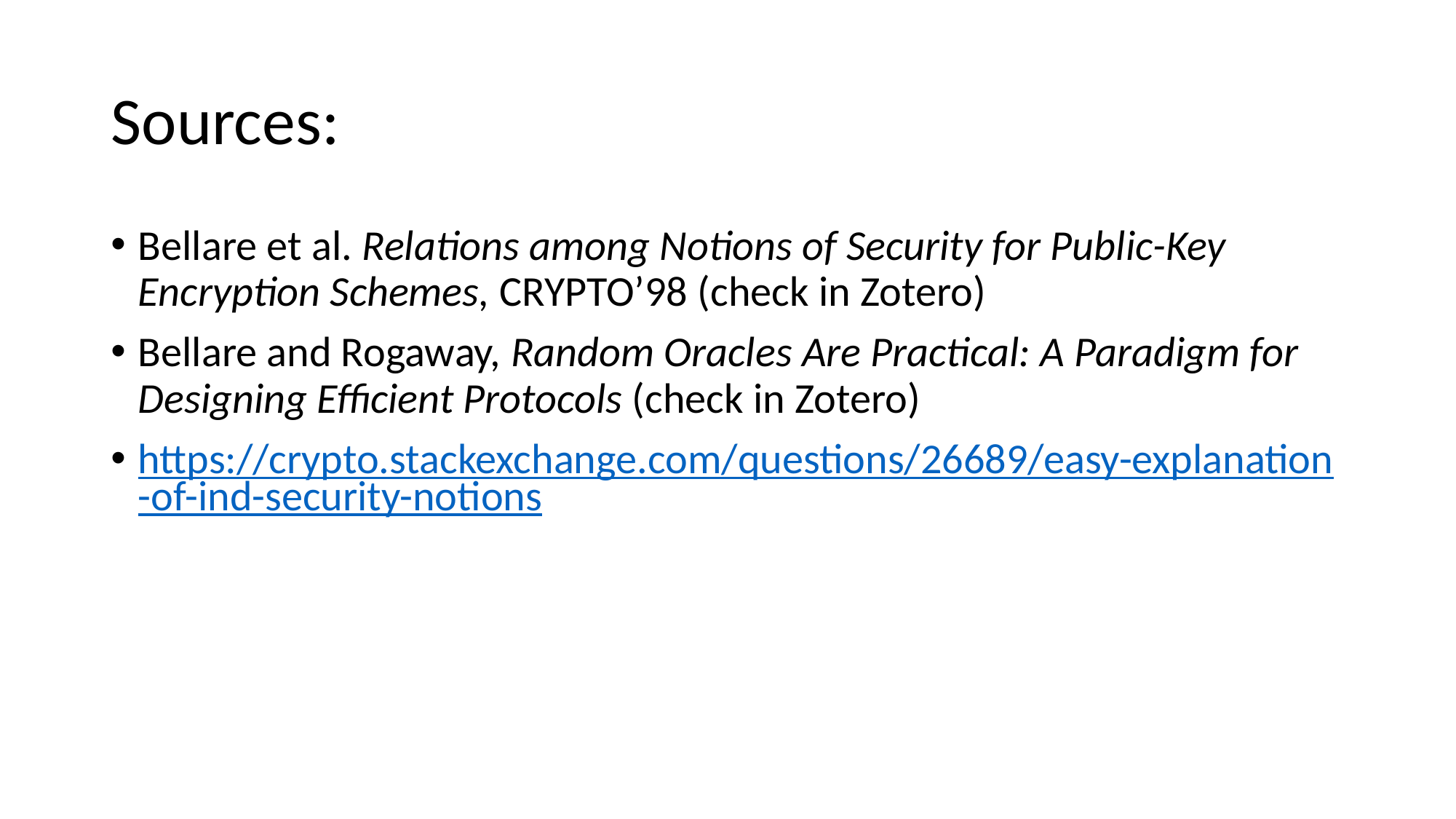

# Sources:
Bellare et al. Relations among Notions of Security for Public-Key Encryption Schemes, CRYPTO’98 (check in Zotero)
Bellare and Rogaway, Random Oracles Are Practical: A Paradigm for Designing Efficient Protocols (check in Zotero)
https://crypto.stackexchange.com/questions/26689/easy-explanation-of-ind-security-notions